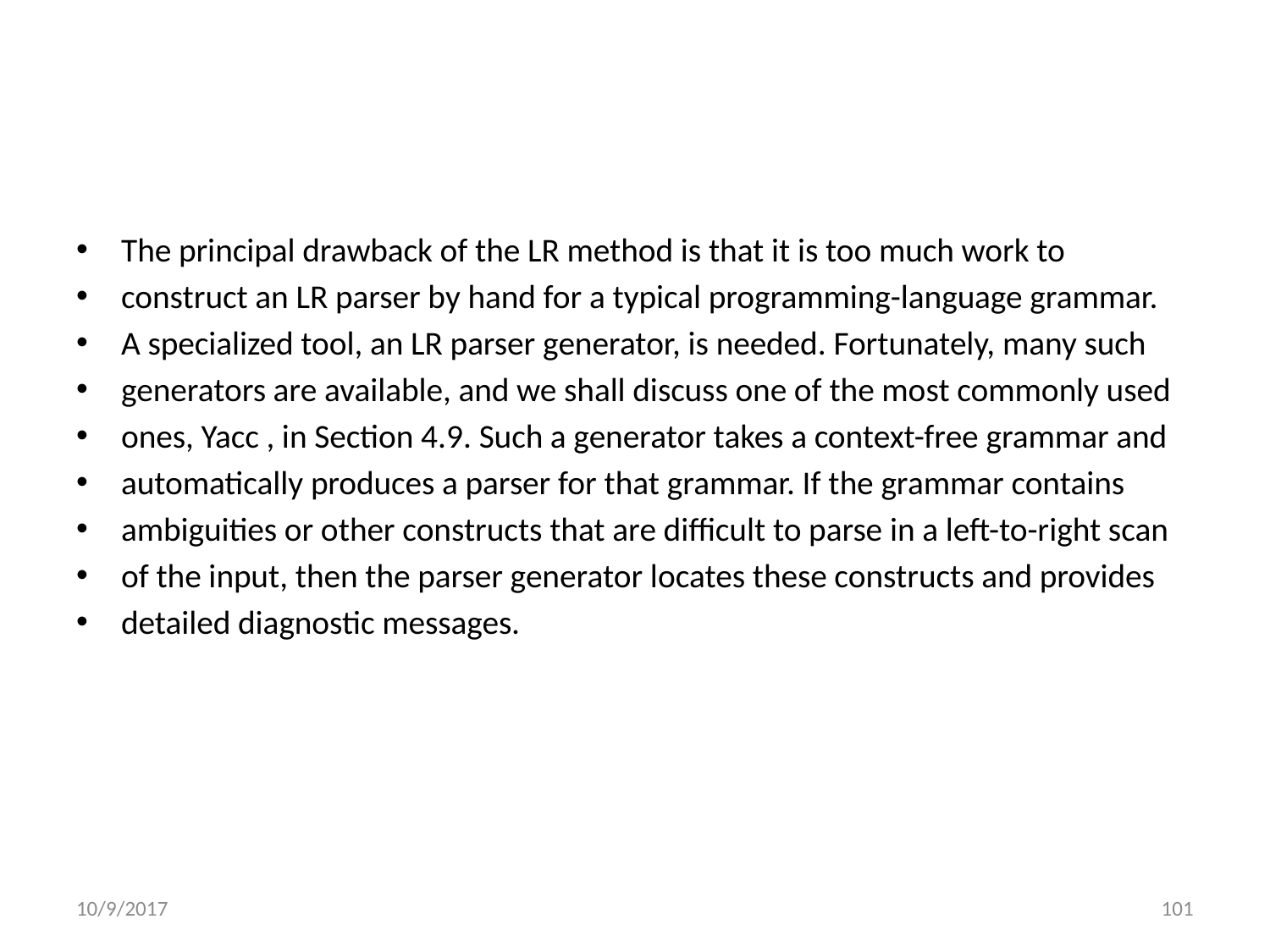

The principal drawback of the LR method is that it is too much work to
construct an LR parser by hand for a typical programming-language grammar.
A specialized tool, an LR parser generator, is needed. Fortunately, many such
generators are available, and we shall discuss one of the most commonly used
ones, Yacc , in Section 4.9. Such a generator takes a context-free grammar and
automatically produces a parser for that grammar. If the grammar contains
ambiguities or other constructs that are difficult to parse in a left-to-right scan
of the input, then the parser generator locates these constructs and provides
detailed diagnostic messages.
10/9/2017
101